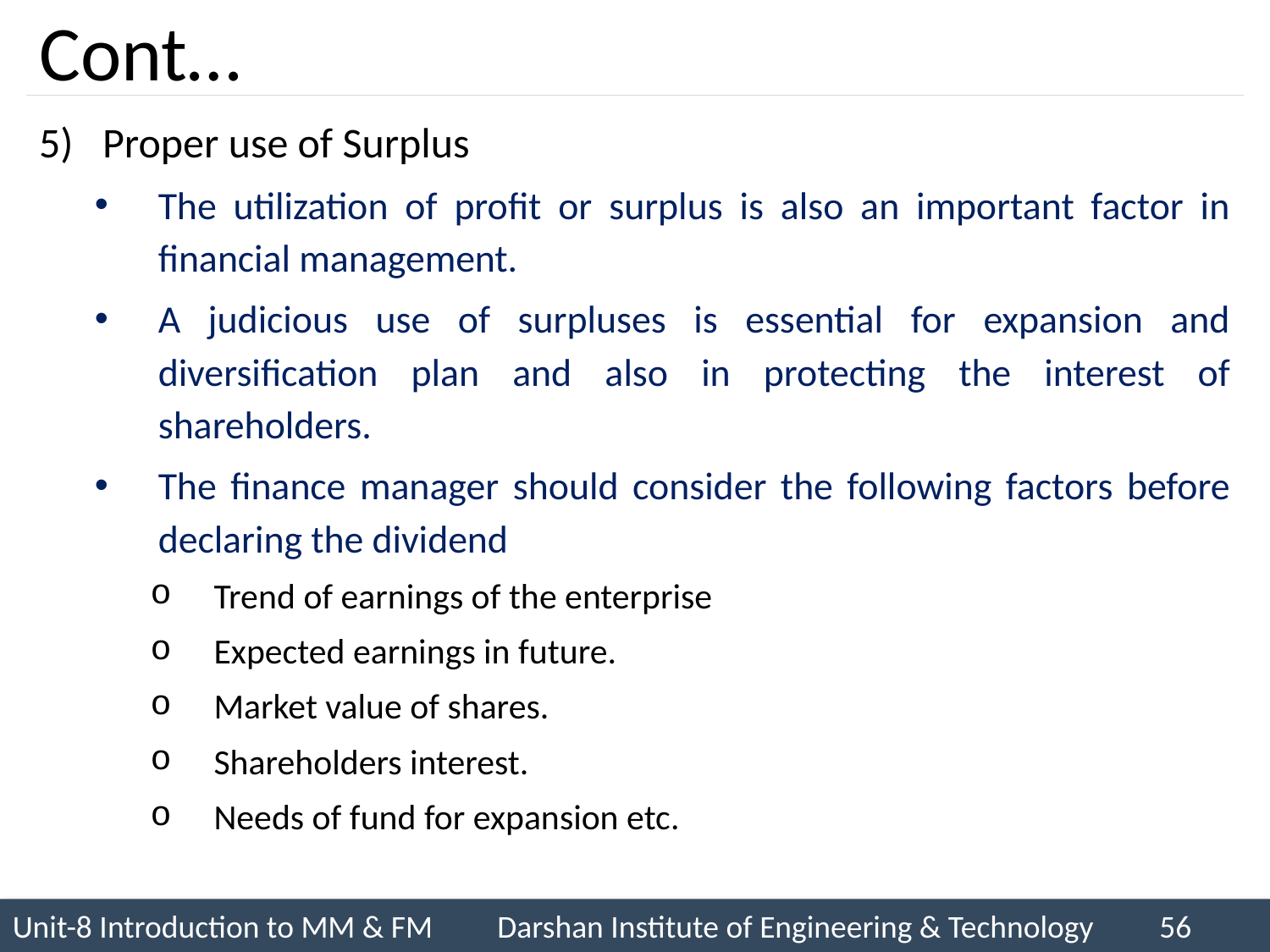

# Cont…
Proper use of Surplus
The utilization of profit or surplus is also an important factor in financial management.
A judicious use of surpluses is essential for expansion and diversification plan and also in protecting the interest of shareholders.
The finance manager should consider the following factors before declaring the dividend
Trend of earnings of the enterprise
Expected earnings in future.
Market value of shares.
Shareholders interest.
Needs of fund for expansion etc.